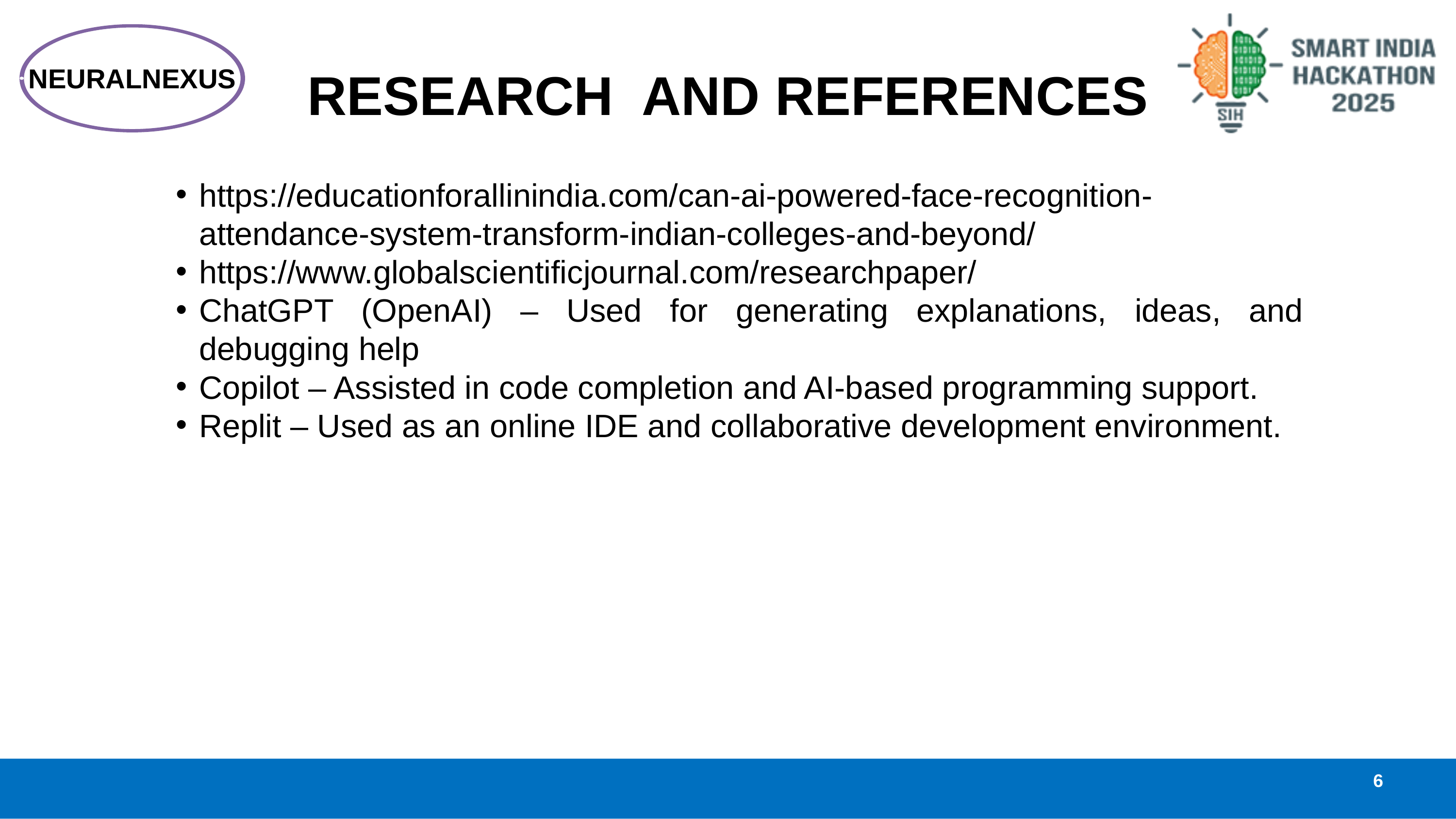

NEURALNEXUS

RESEARCH  AND REFERENCES
https://educationforallinindia.com/can-ai-powered-face-recognition-attendance-system-transform-indian-colleges-and-beyond/
https://www.globalscientificjournal.com/researchpaper/
ChatGPT (OpenAI) – Used for generating explanations, ideas, and debugging help
Copilot – Assisted in code completion and AI-based programming support.
Replit – Used as an online IDE and collaborative development environment.

6